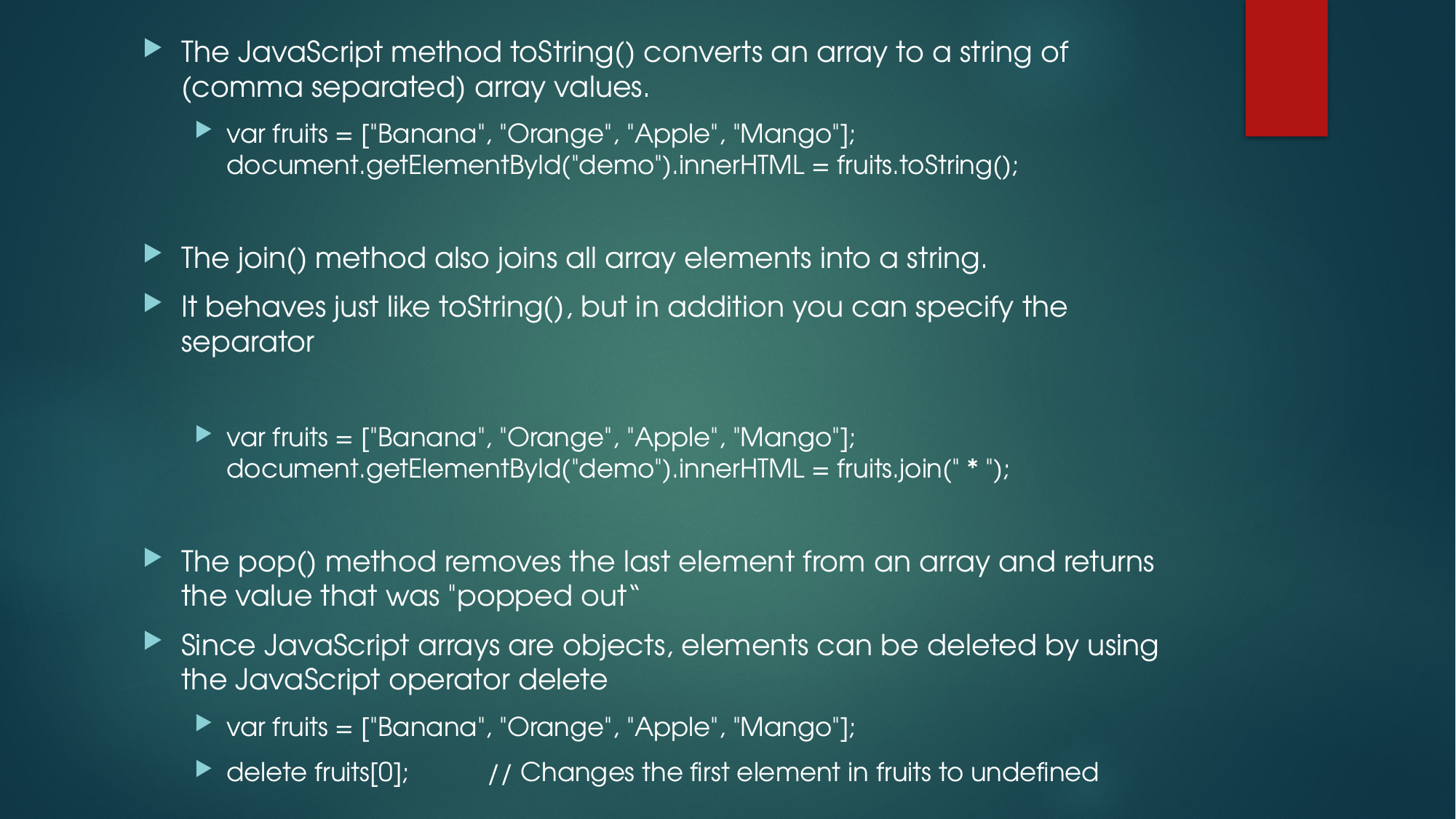

The JavaScript method toString() converts an array to a string of (comma separated) array values.
var fruits = ["Banana", "Orange", "Apple", "Mango"];
document.getElementById("demo").innerHTML = fruits.toString();

The join() method also joins all array elements into a string.
It behaves just like toString(), but in addition you can specify the separator

var fruits = ["Banana", "Orange", "Apple", "Mango"];
document.getElementById("demo").innerHTML = fruits.join(" * ");

The pop() method removes the last element from an array and returns the value that was "popped out“
Since JavaScript arrays are objects, elements can be deleted by using the JavaScript operator delete
var fruits = ["Banana", "Orange", "Apple", "Mango"];
delete fruits[0];           // Changes the first element in fruits to undefined